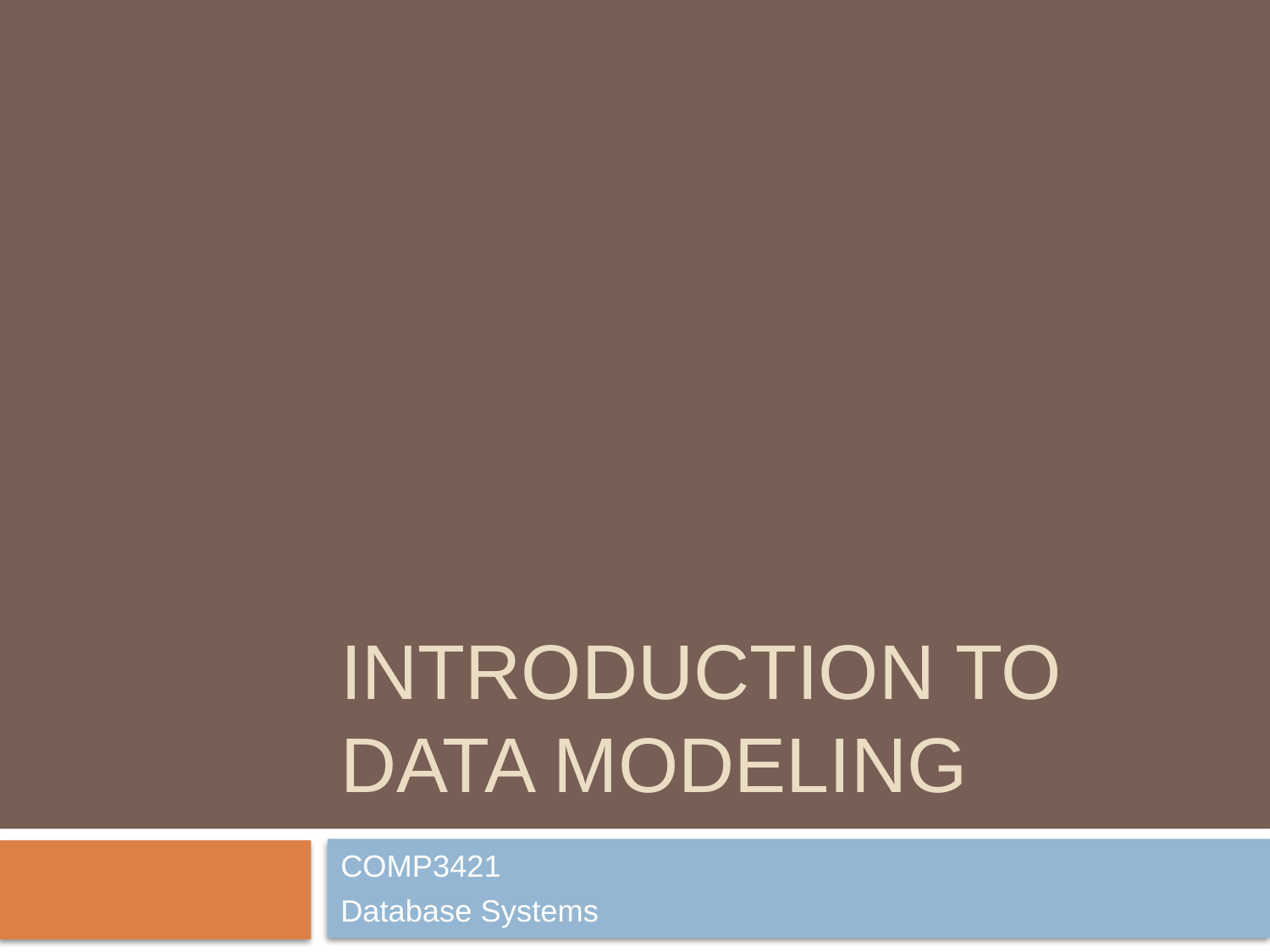

# Introduction to data modeling
COMP3421
Database Systems